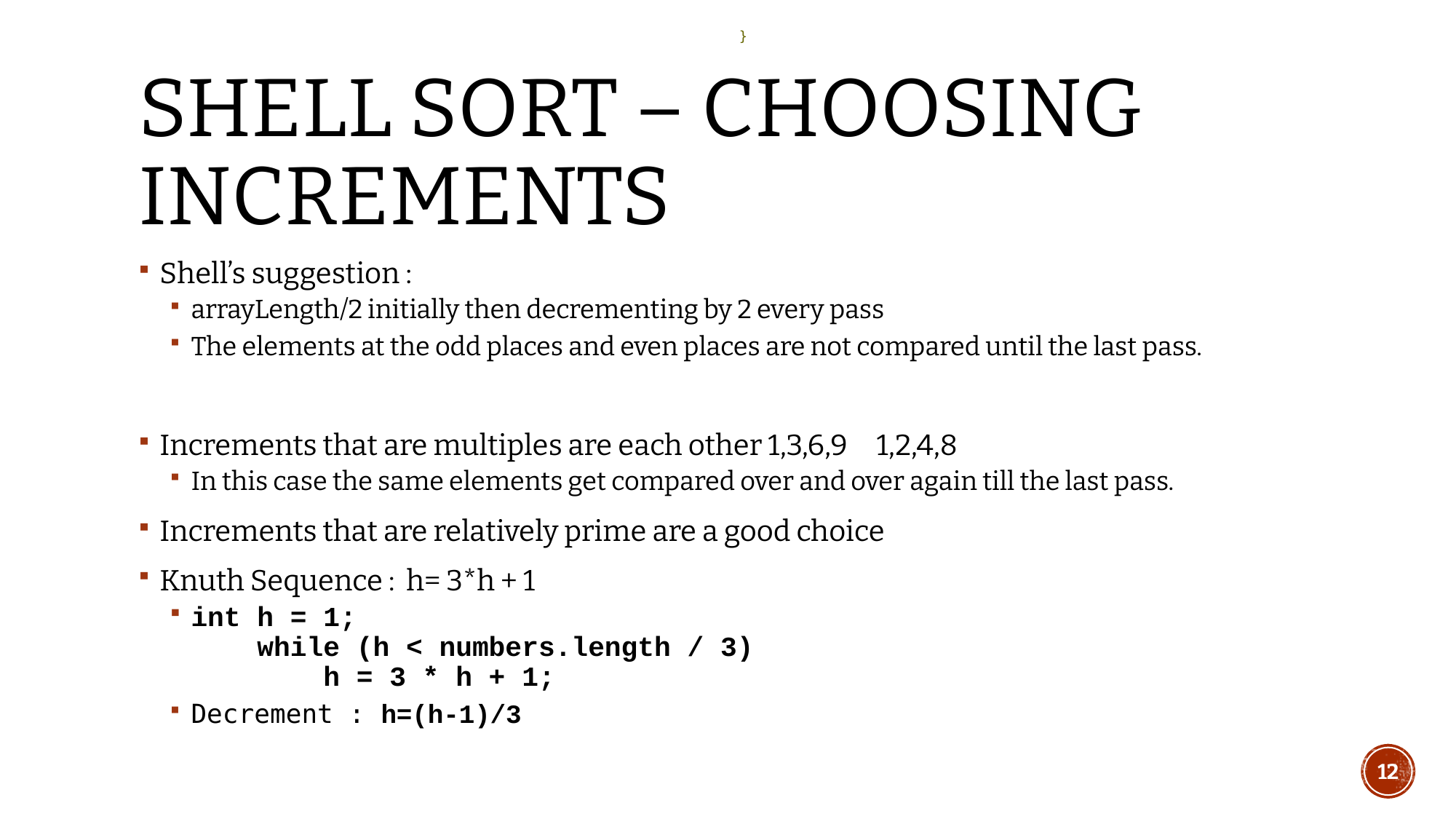

}
# Shell Sort – Choosing Increments
Shell’s suggestion :
arrayLength/2 initially then decrementing by 2 every pass
The elements at the odd places and even places are not compared until the last pass.

Increments that are multiples are each other 1,3,6,9     1,2,4,8
In this case the same elements get compared over and over again till the last pass.
Increments that are relatively prime are a good choice
Knuth Sequence :  h= 3*h + 1
int h = 1;
    while (h < numbers.length / 3)
        h = 3 * h + 1;
Decrement : h=(h-1)/3
12